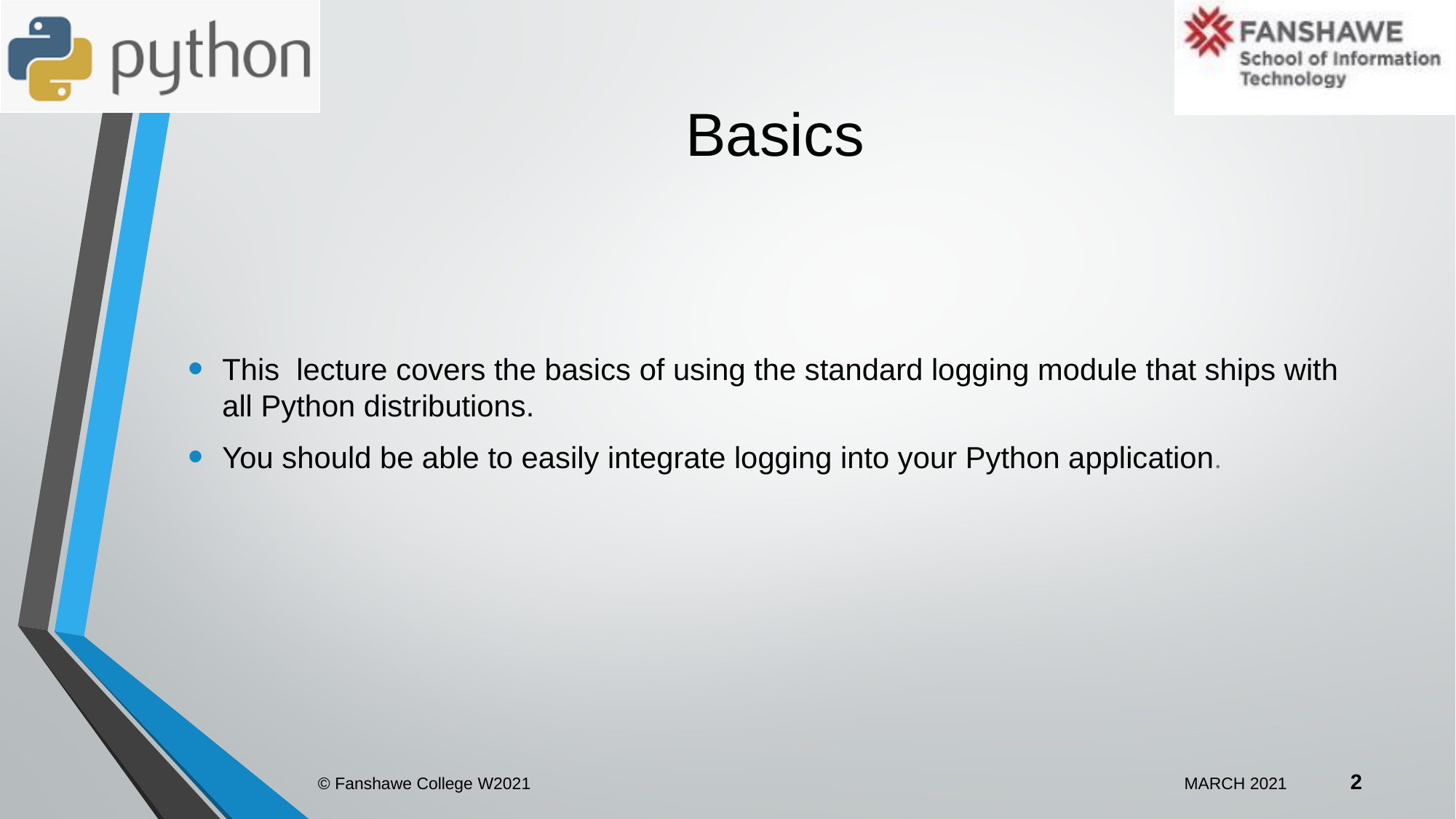

# Basics
This  lecture covers the basics of using the standard logging module that ships with all Python distributions.
You should be able to easily integrate logging into your Python application.

2
© Fanshawe College W2021
MARCH 2021